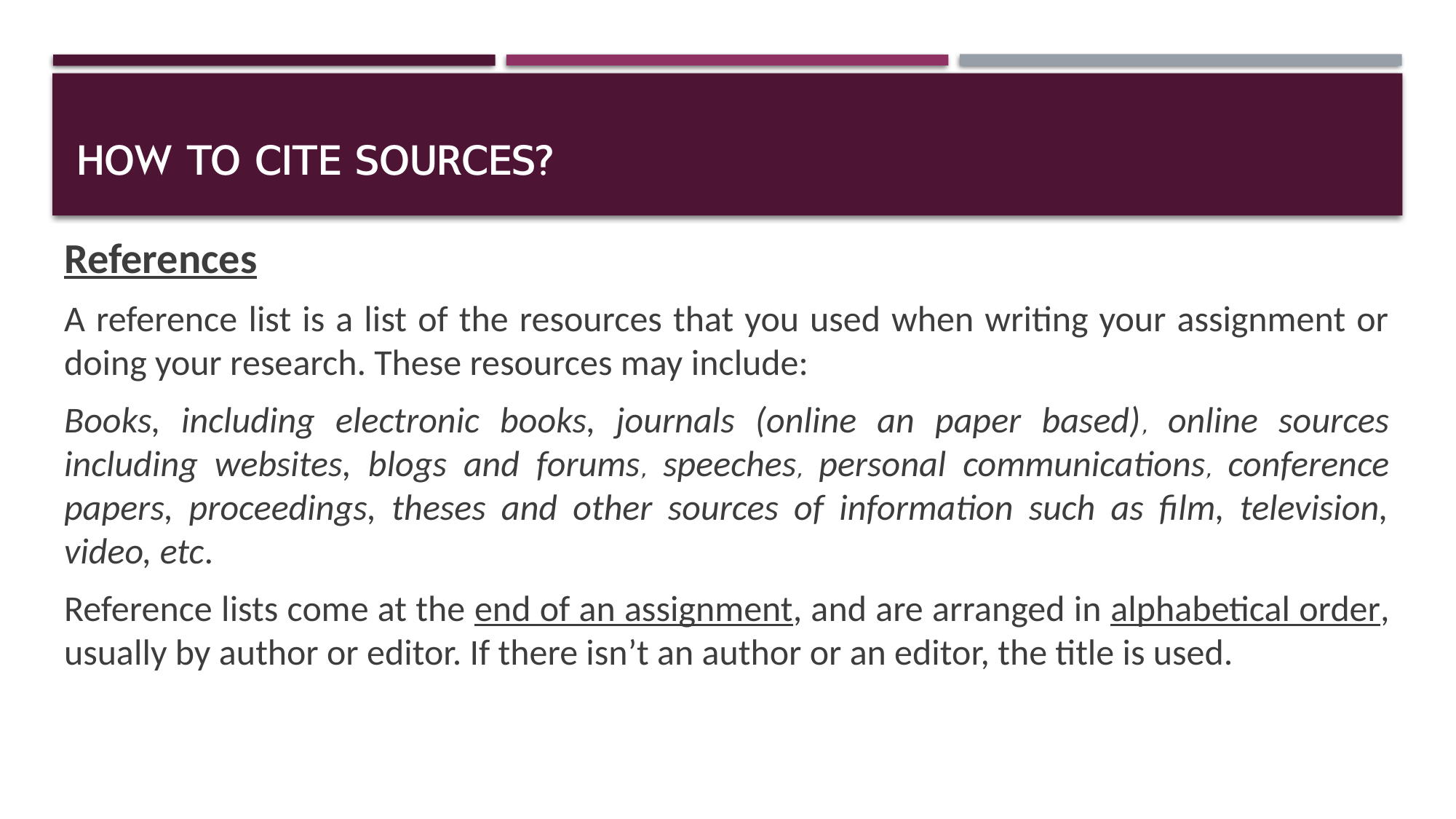

# How to cite sources?
References
A reference list is a list of the resources that you used when writing your assignment or doing your research. These resources may include:
Books, including electronic books, journals (online an paper based), online sources including websites, blogs and forums, speeches, personal communications, conference papers, proceedings, theses and other sources of information such as film, television, video, etc.
Reference lists come at the end of an assignment, and are arranged in alphabetical order, usually by author or editor. If there isn’t an author or an editor, the title is used.